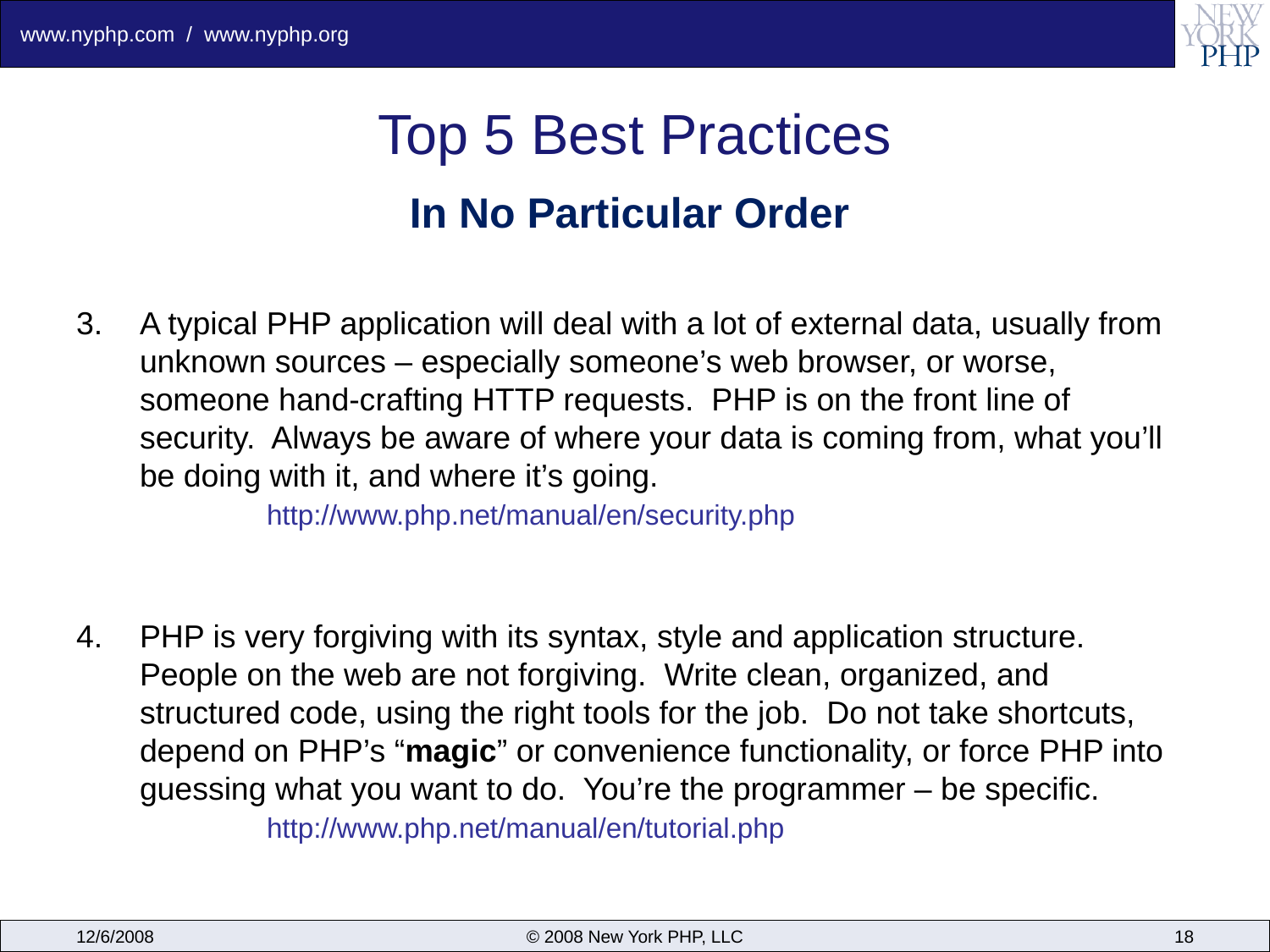

# Top 5 Best Practices
In No Particular Order
A typical PHP application will deal with a lot of external data, usually from unknown sources – especially someone’s web browser, or worse, someone hand-crafting HTTP requests.  PHP is on the front line of security.  Always be aware of where your data is coming from, what you’ll be doing with it, and where it’s going.
	http://www.php.net/manual/en/security.php

PHP is very forgiving with its syntax, style and application structure.  People on the web are not forgiving.  Write clean, organized, and structured code, using the right tools for the job.  Do not take shortcuts, depend on PHP’s “magic” or convenience functionality, or force PHP into guessing what you want to do.  You’re the programmer – be specific.
	http://www.php.net/manual/en/tutorial.php
12/6/2008
© 2008 New York PHP, LLC
18